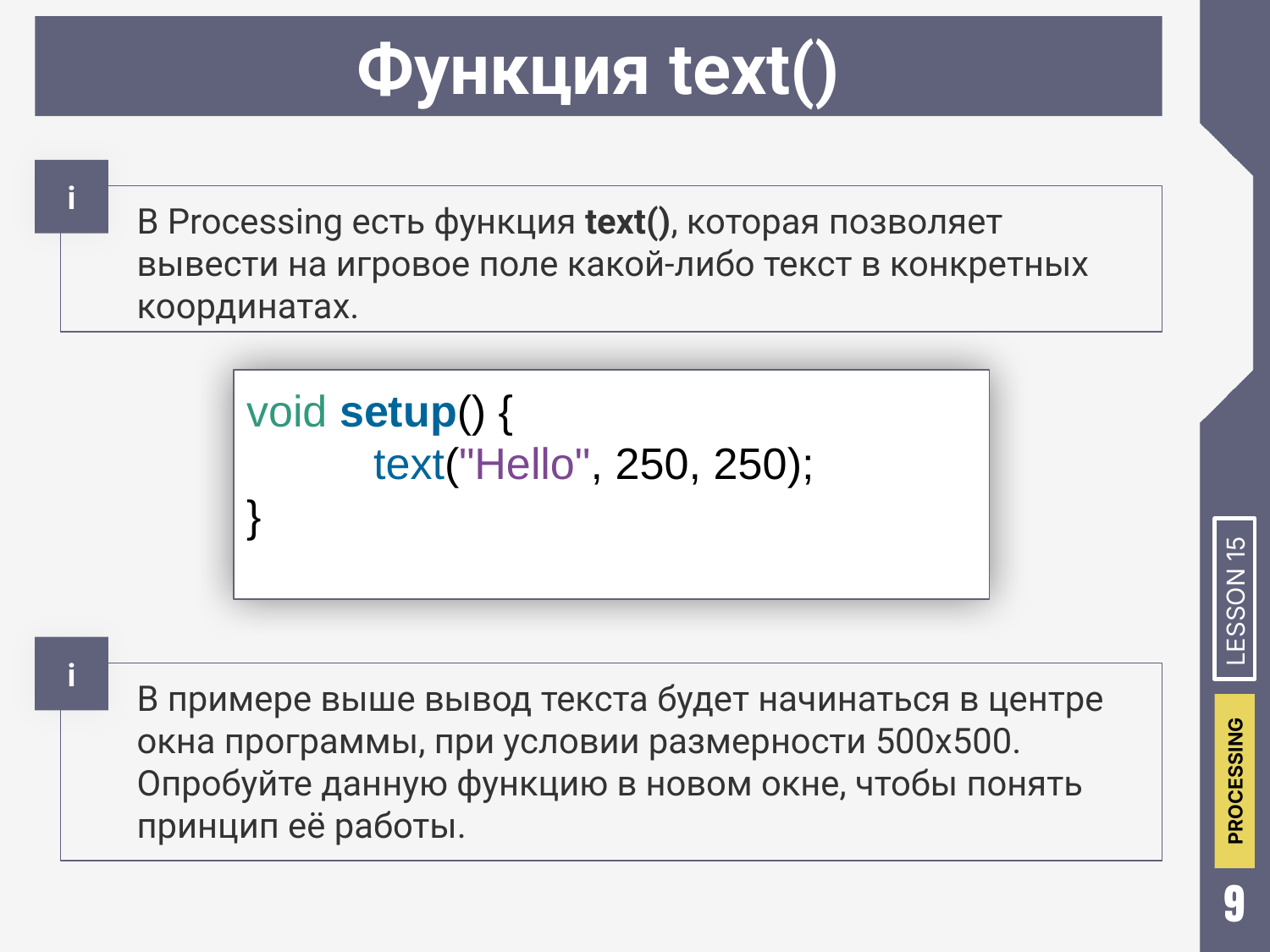

# Функция text()
і
В Processing есть функция text(), которая позволяет вывести на игровое поле какой-либо текст в конкретных координатах.
void setup() {
	text("Hello", 250, 250);
}
LESSON 15
і
В примере выше вывод текста будет начинаться в центре окна программы, при условии размерности 500х500.
Опробуйте данную функцию в новом окне, чтобы понять принцип её работы.
9